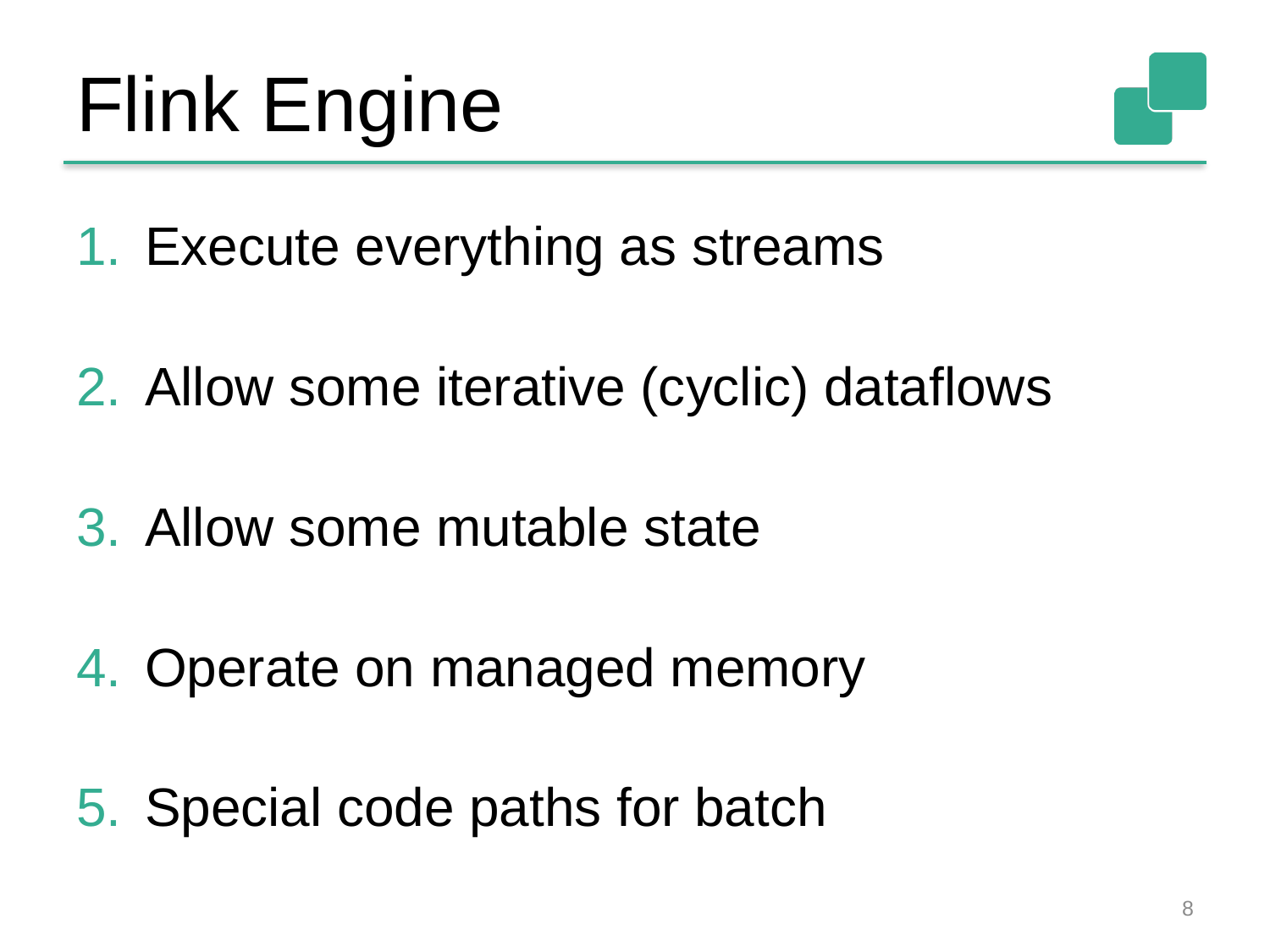

# Flink Engine
Execute everything as streams

Allow some iterative (cyclic) dataflows

Allow some mutable state

Operate on managed memory

Special code paths for batch
8